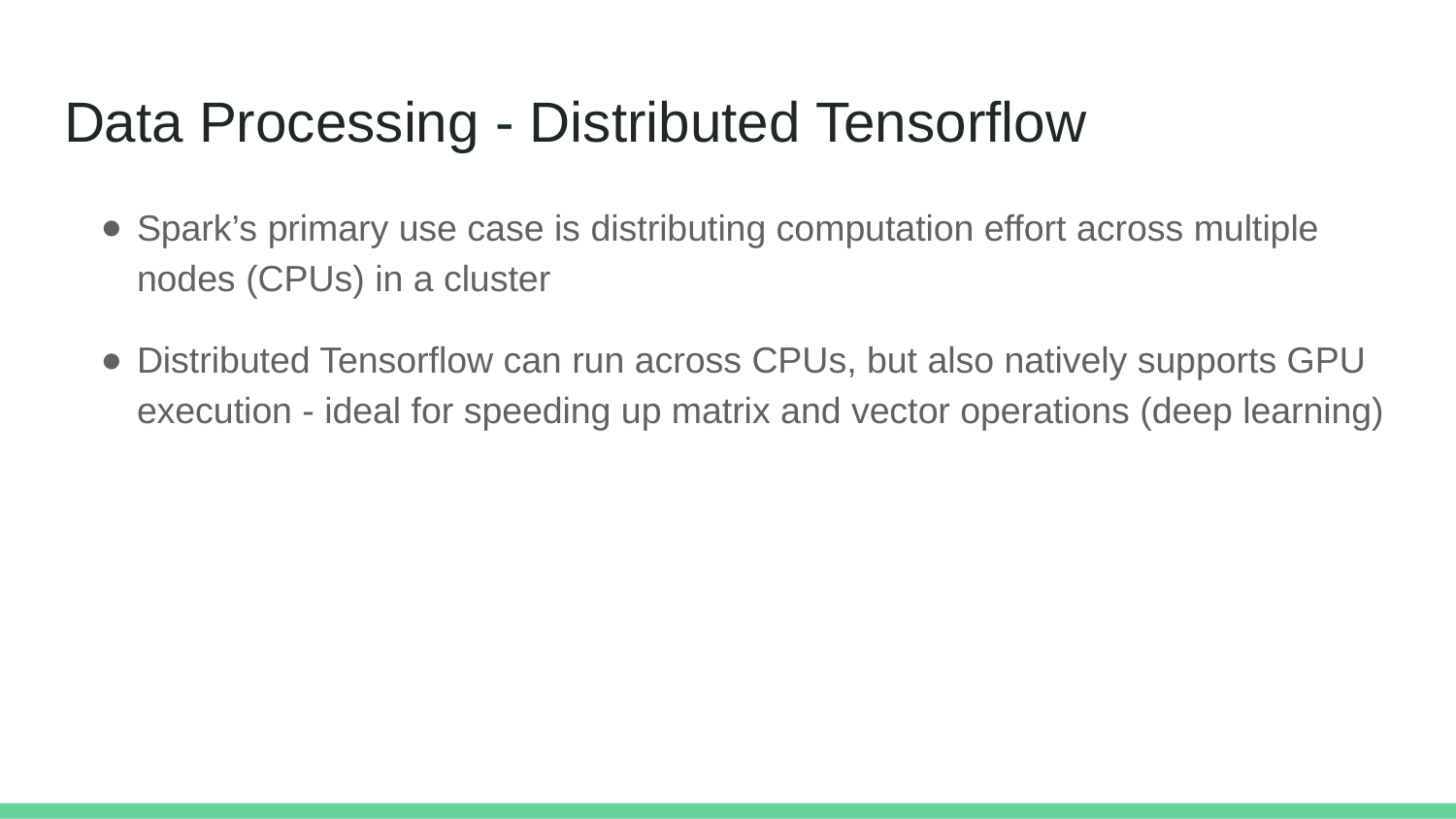

# Data Processing - Distributed Tensorflow
Spark’s primary use case is distributing computation effort across multiple nodes (CPUs) in a cluster
Distributed Tensorflow can run across CPUs, but also natively supports GPU execution - ideal for speeding up matrix and vector operations (deep learning)